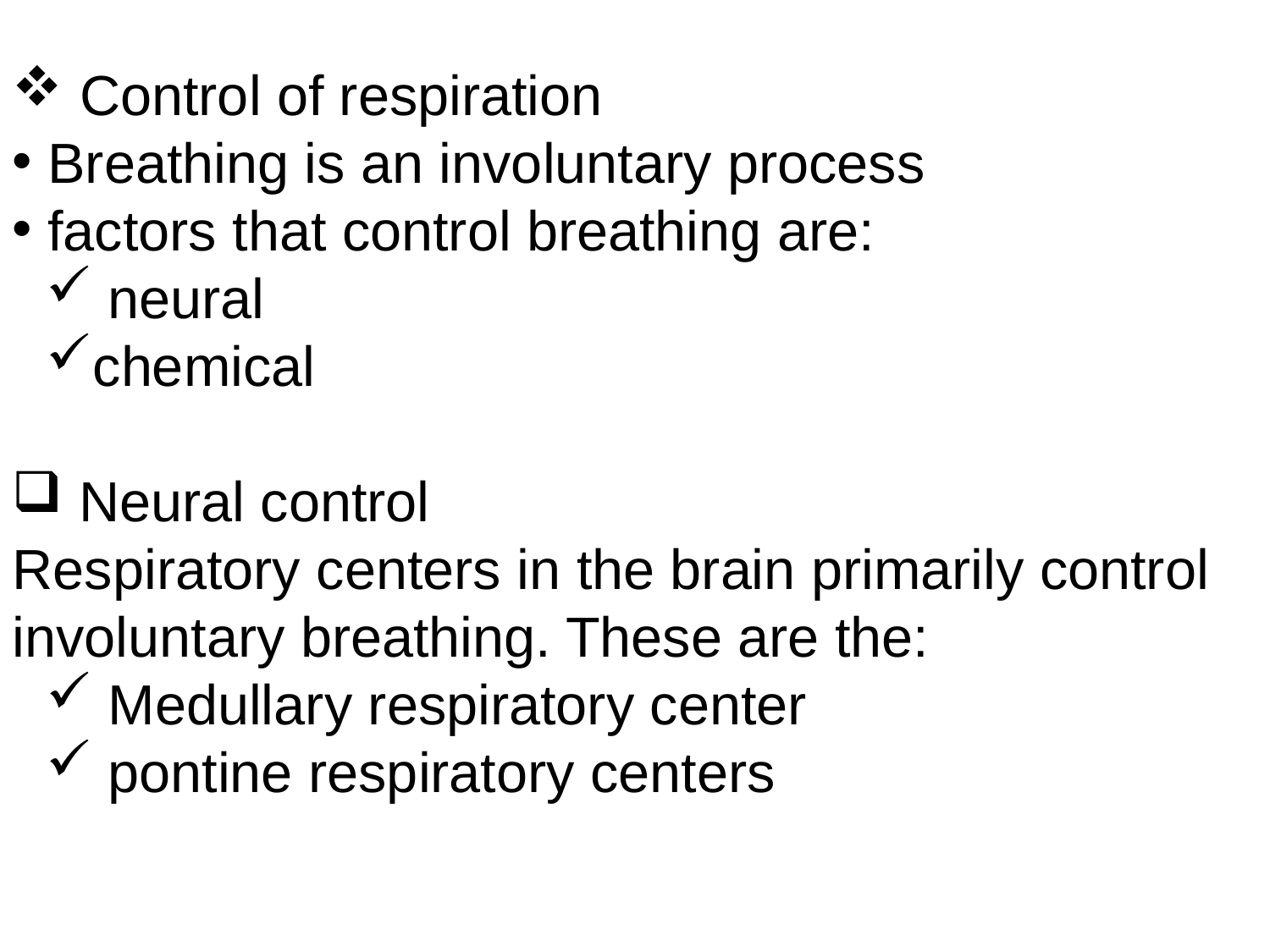

Control of respiration
 Breathing is an involuntary process
 factors that control breathing are:
 neural
chemical

 Neural control
Respiratory centers in the brain primarily control
involuntary breathing. These are the:
 Medullary respiratory center
 pontine respiratory centers